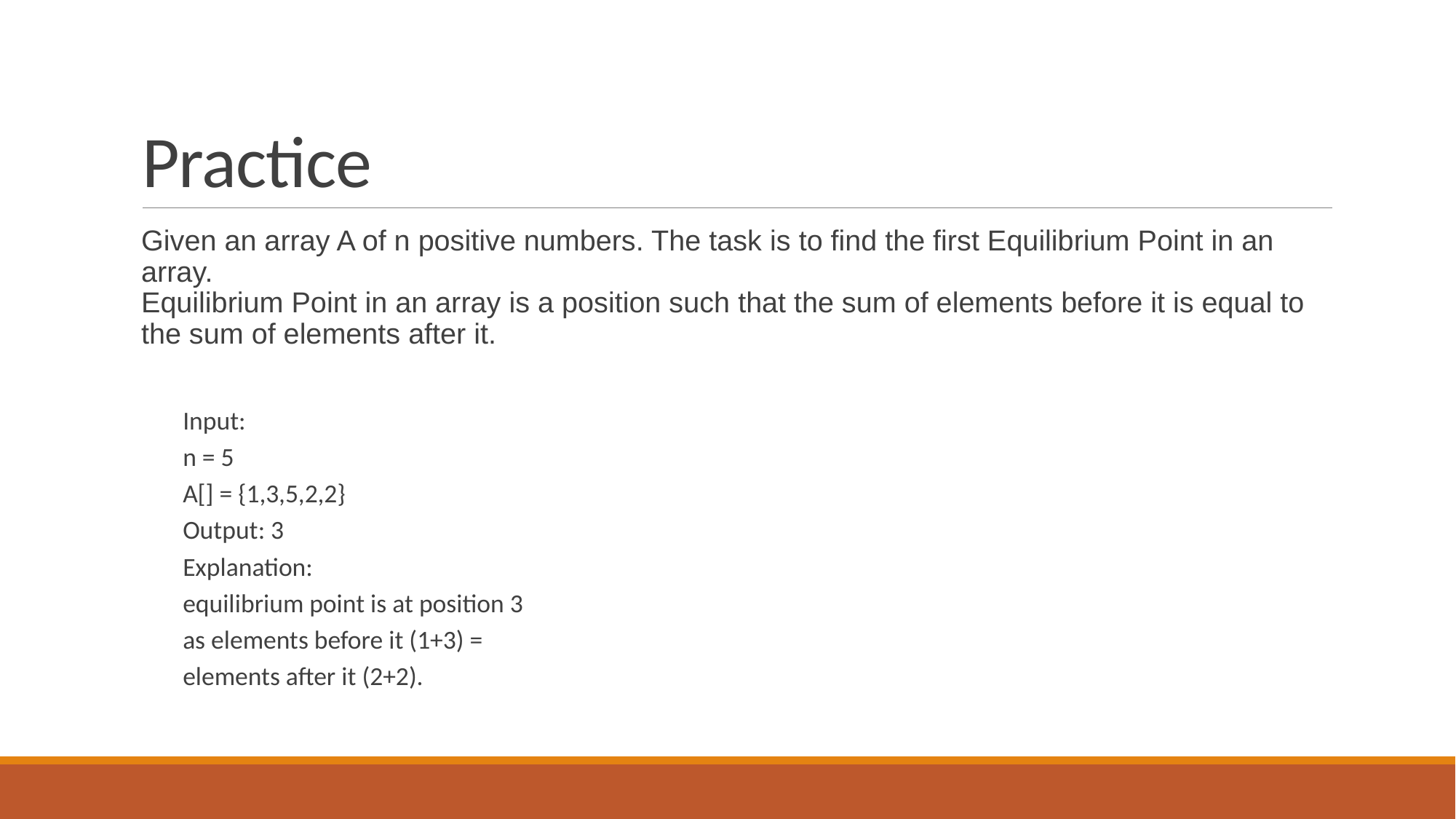

# Practice
Given an array A of n positive numbers. The task is to find the first Equilibrium Point in an array. 
Equilibrium Point in an array is a position such that the sum of elements before it is equal to the sum of elements after it.

Input:
n = 5
A[] = {1,3,5,2,2}
Output: 3
Explanation:
equilibrium point is at position 3
as elements before it (1+3) =
elements after it (2+2).